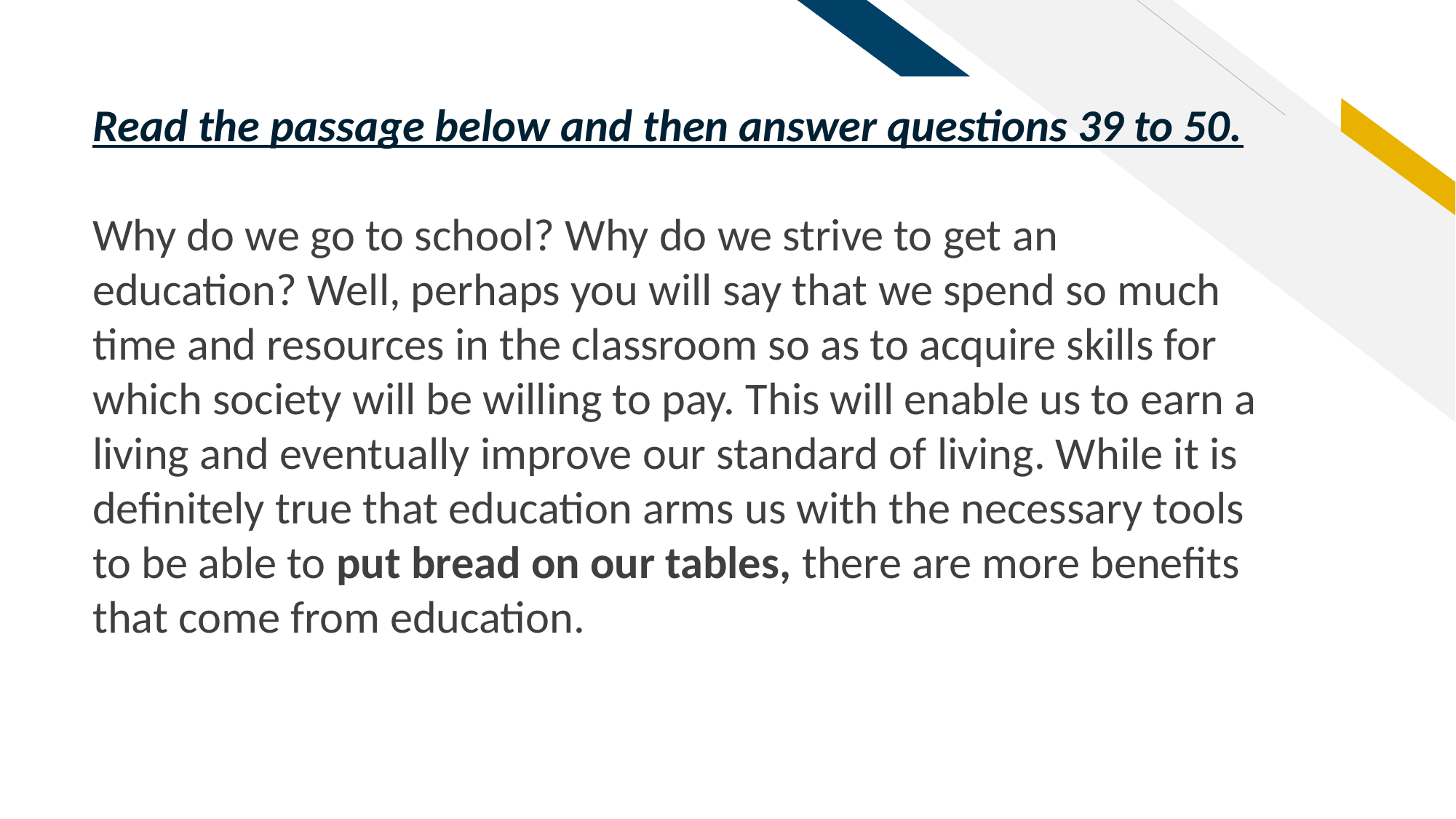

Read the passage below and then answer questions 39 to 50.

Why do we go to school? Why do we strive to get an education? Well, perhaps you will say that we spend so much time and resources in the classroom so as to acquire skills for which society will be willing to pay. This will enable us to earn a living and eventually improve our standard of living. While it is definitely true that education arms us with the necessary tools to be able to put bread on our tables, there are more benefits that come from education.